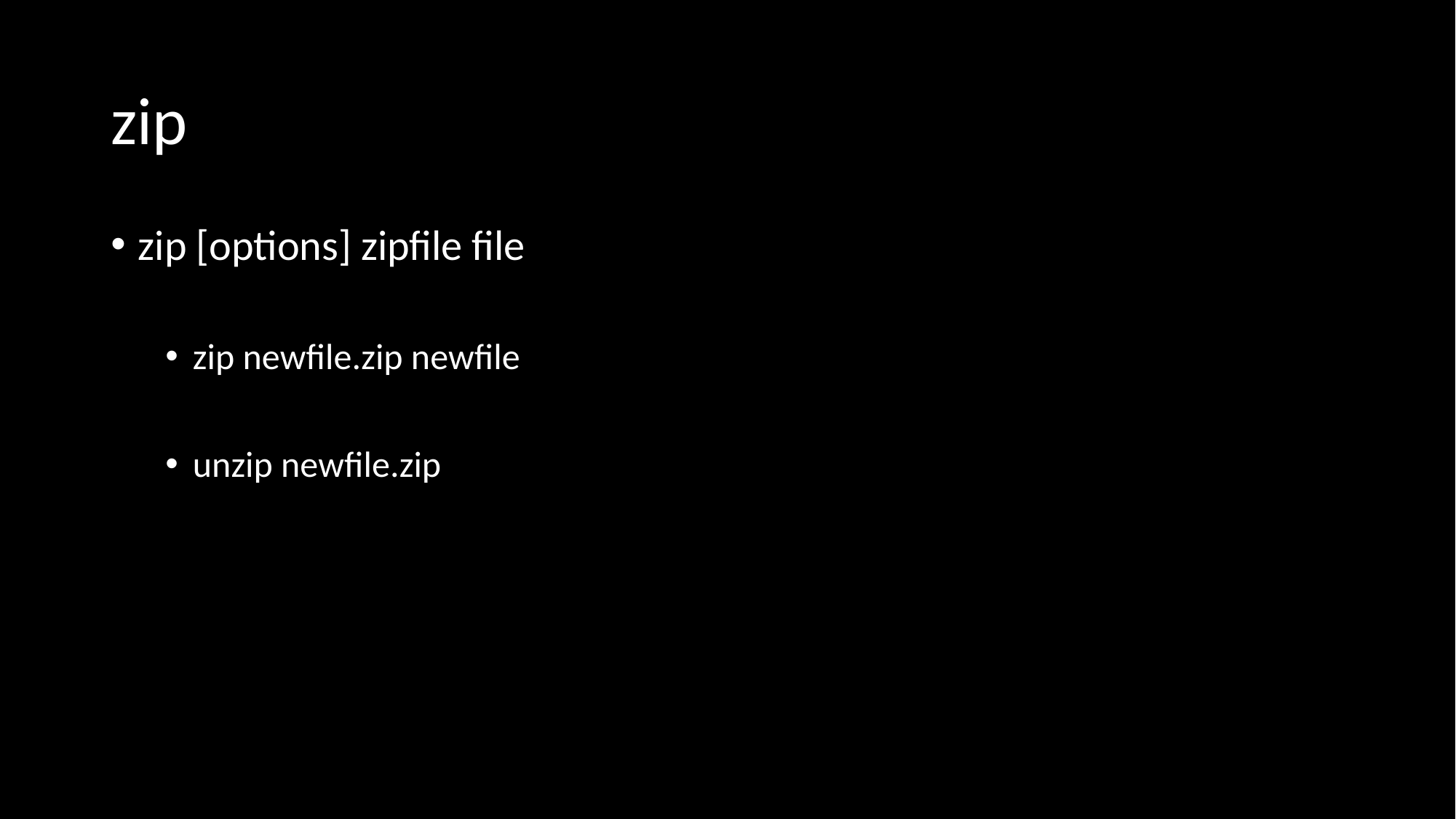

# zip
zip [options] zipfile file

zip newfile.zip newfile

unzip newfile.zip